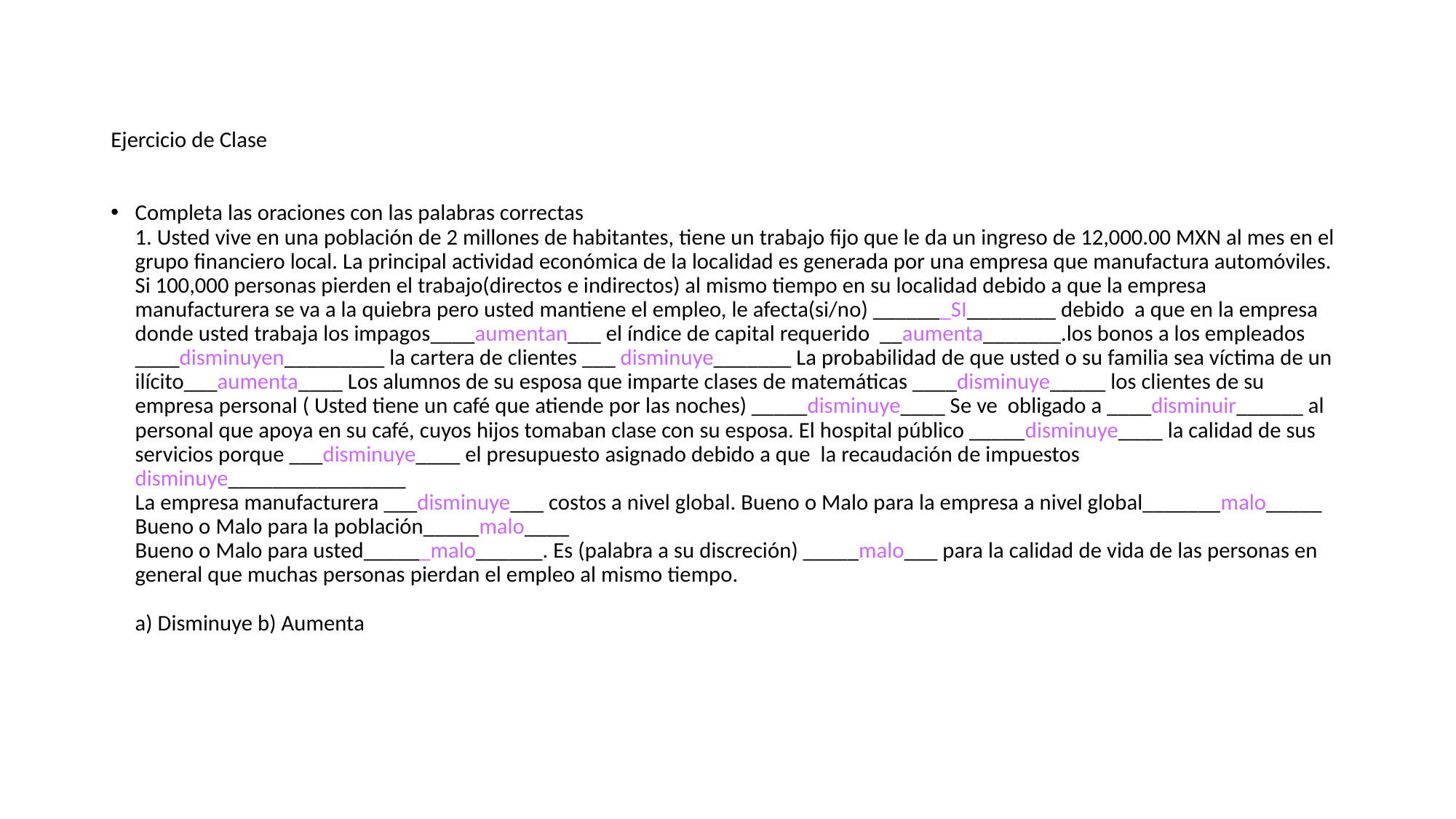

Ejercicio de Clase

Completa las oraciones con las palabras correctas
1. Usted vive en una población de 2 millones de habitantes, tiene un trabajo fijo que le da un ingreso de 12,000.00 MXN al mes en el grupo financiero local. La principal actividad económica de la localidad es generada por una empresa que manufactura automóviles. Si 100,000 personas pierden el trabajo(directos e indirectos) al mismo tiempo en su localidad debido a que la empresa manufacturera se va a la quiebra pero usted mantiene el empleo, le afecta(si/no) _______SI________ debido  a que en la empresa donde usted trabaja los impagos____aumentan___ el índice de capital requerido  __aumenta_______.los bonos a los empleados ____disminuyen_________ la cartera de clientes ___ disminuye_______ La probabilidad de que usted o su familia sea víctima de un ilícito___aumenta____ Los alumnos de su esposa que imparte clases de matemáticas ____disminuye_____ los clientes de su empresa personal ( Usted tiene un café que atiende por las noches) _____disminuye____ Se ve  obligado a ____disminuir______ al personal que apoya en su café, cuyos hijos tomaban clase con su esposa. El hospital público _____disminuye____ la calidad de sus servicios porque ___disminuye____ el presupuesto asignado debido a que  la recaudación de impuestos  disminuye________________
La empresa manufacturera ___disminuye___ costos a nivel global. Bueno o Malo para la empresa a nivel global_______malo_____ Bueno o Malo para la población_____malo____
Bueno o Malo para usted______malo______. Es (palabra a su discreción) _____malo___ para la calidad de vida de las personas en general que muchas personas pierdan el empleo al mismo tiempo.
a) Disminuye b) Aumenta